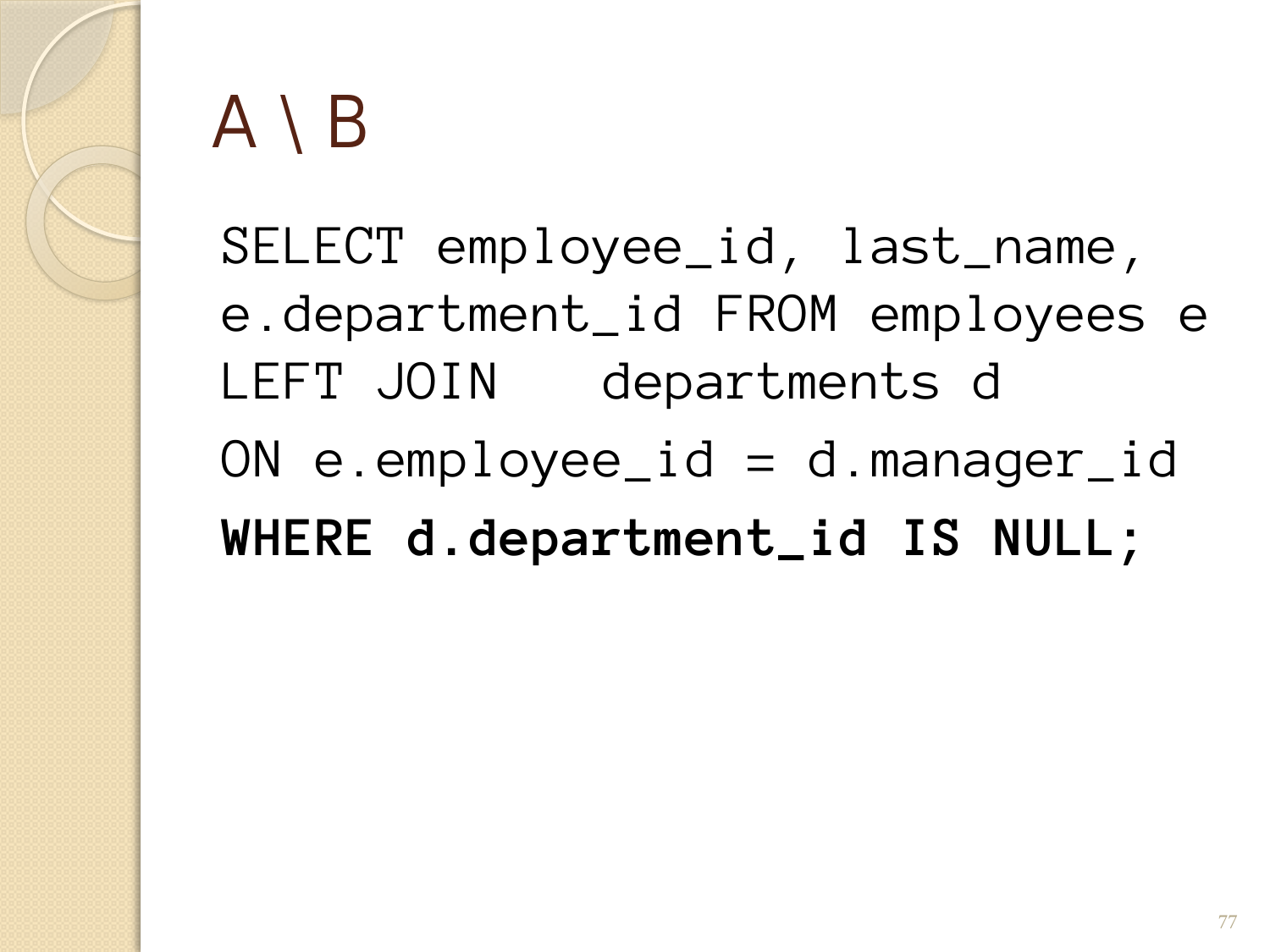

# A \ B
SELECT employee_id, last_name, e.department_id FROM employees e LEFT JOIN 	departments d
ON e.employee_id = d.manager_id
WHERE d.department_id IS NULL;
77